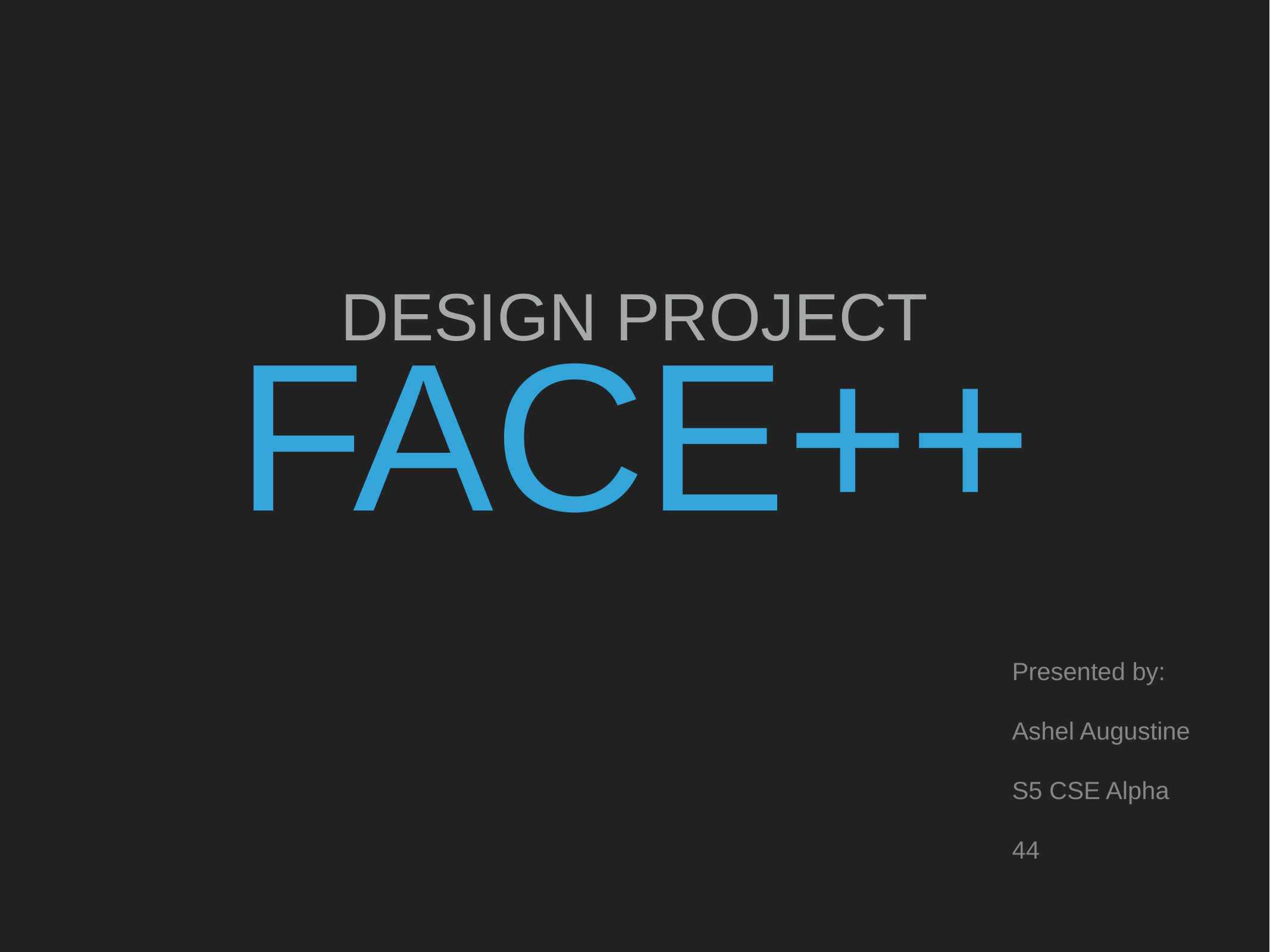

DESIGN PROJECT
# FACE++
Presented by:
Ashel Augustine
S5 CSE Alpha
44